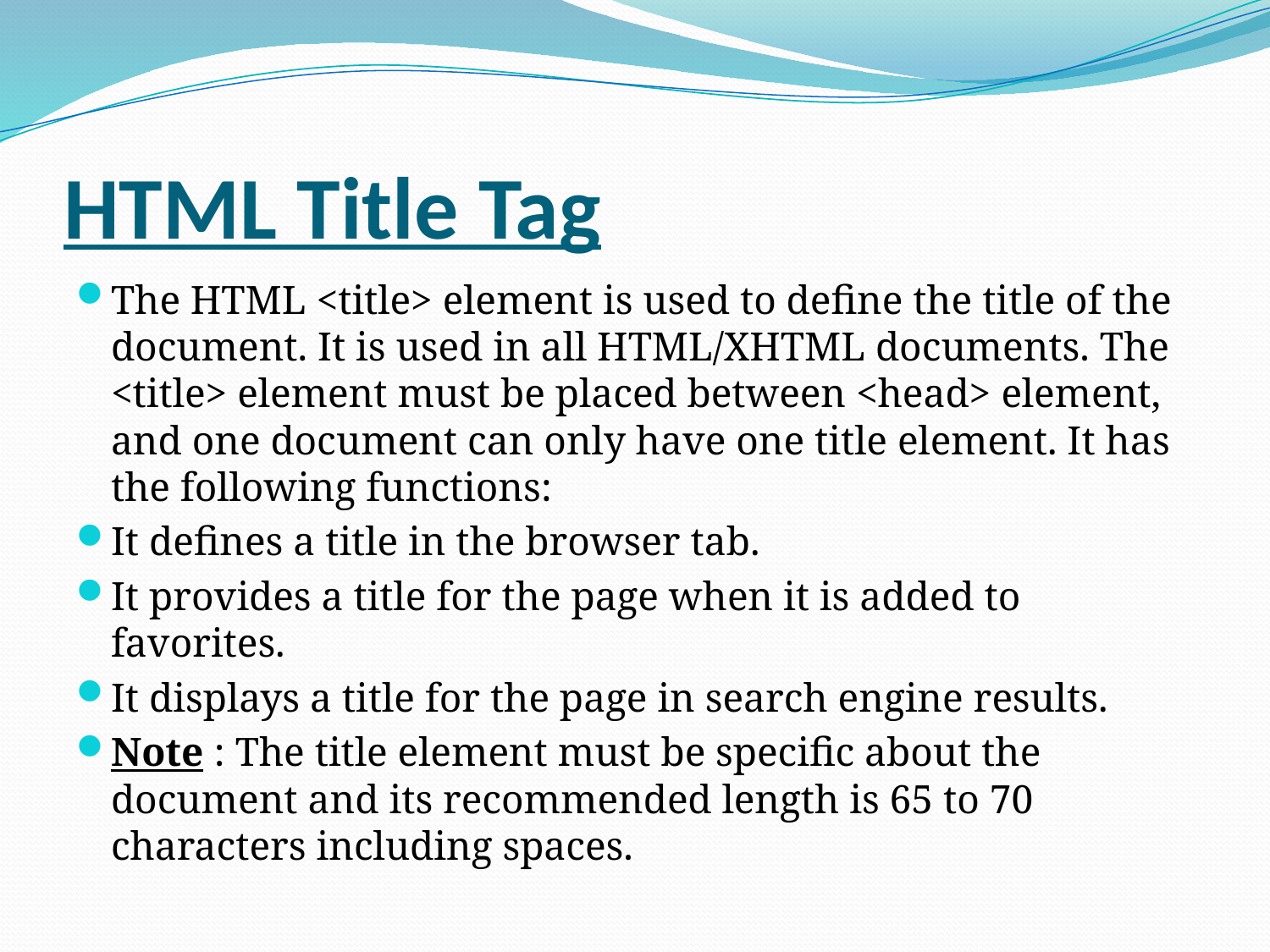

# HTML Title Tag
The HTML <title> element is used to define the title of the document. It is used in all HTML/XHTML documents. The <title> element must be placed between <head> element, and one document can only have one title element. It has the following functions:
It defines a title in the browser tab.
It provides a title for the page when it is added to favorites.
It displays a title for the page in search engine results.
Note : The title element must be specific about the document and its recommended length is 65 to 70 characters including spaces.